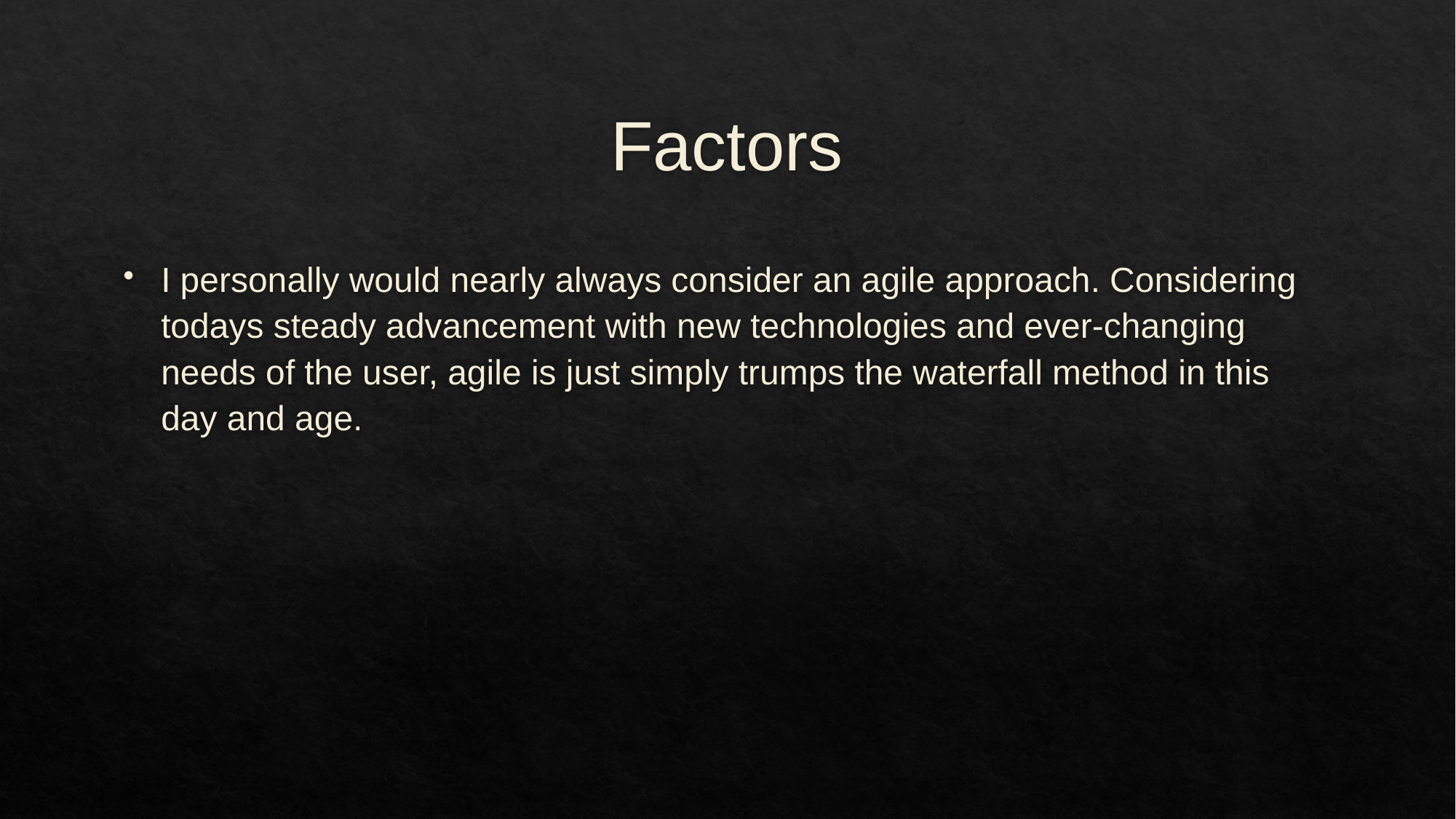

# Factors
I personally would nearly always consider an agile approach. Considering todays steady advancement with new technologies and ever-changing needs of the user, agile is just simply trumps the waterfall method in this day and age.